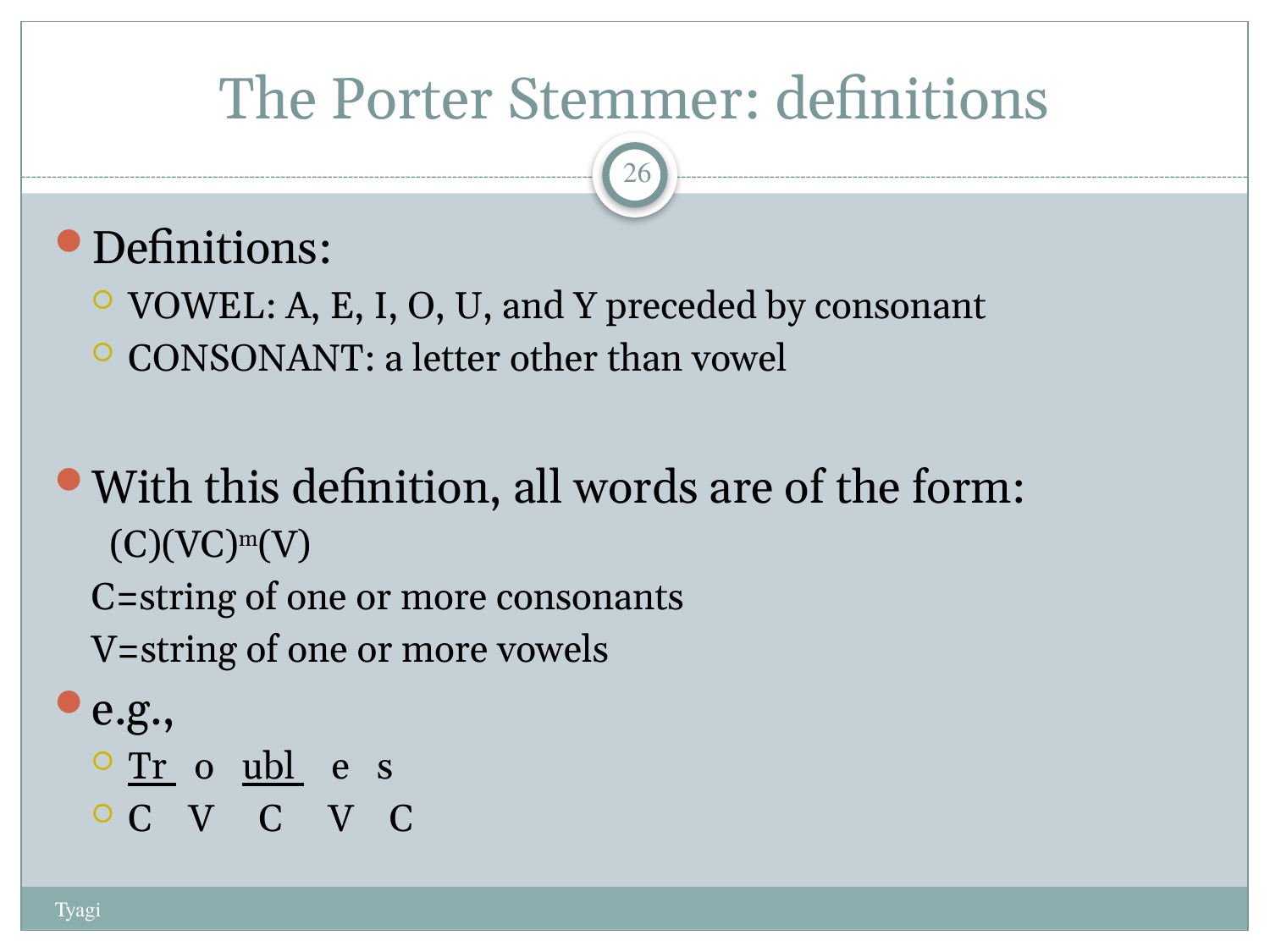

# The Porter Stemmer: definitions
26
Definitions:
VOWEL: A, E, I, O, U, and Y preceded by consonant
CONSONANT: a letter other than vowel

With this definition, all words are of the form:
  (C)(VC)m(V)
C=string of one or more consonants
V=string of one or more vowels
e.g.,
Tr   o   ubl    e   s
C    V     C     V    C
Tyagi